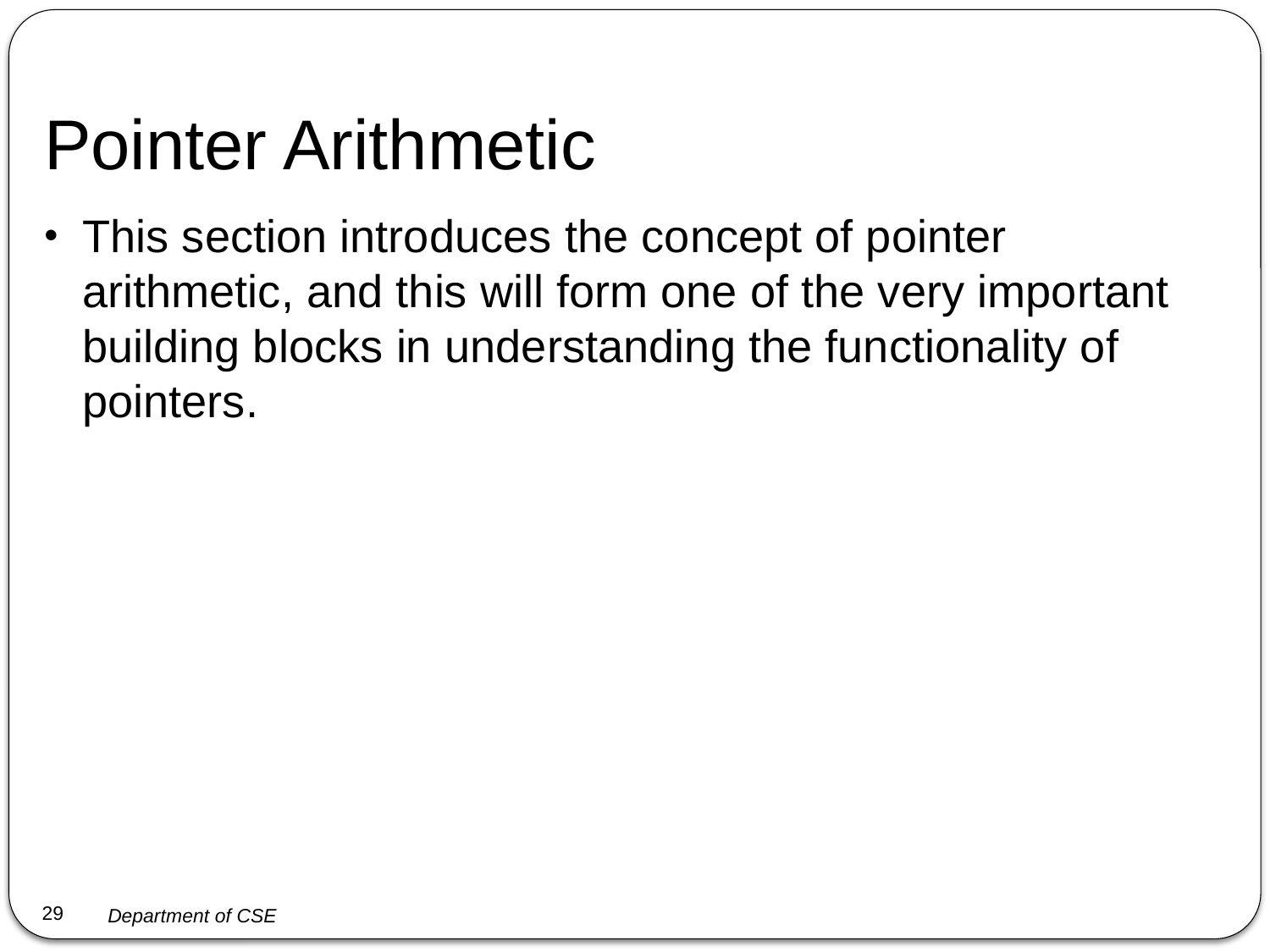

# Pointer Arithmetic
This section introduces the concept of pointer arithmetic, and this will form one of the very important building blocks in understanding the functionality of pointers.
29
Department of CSE